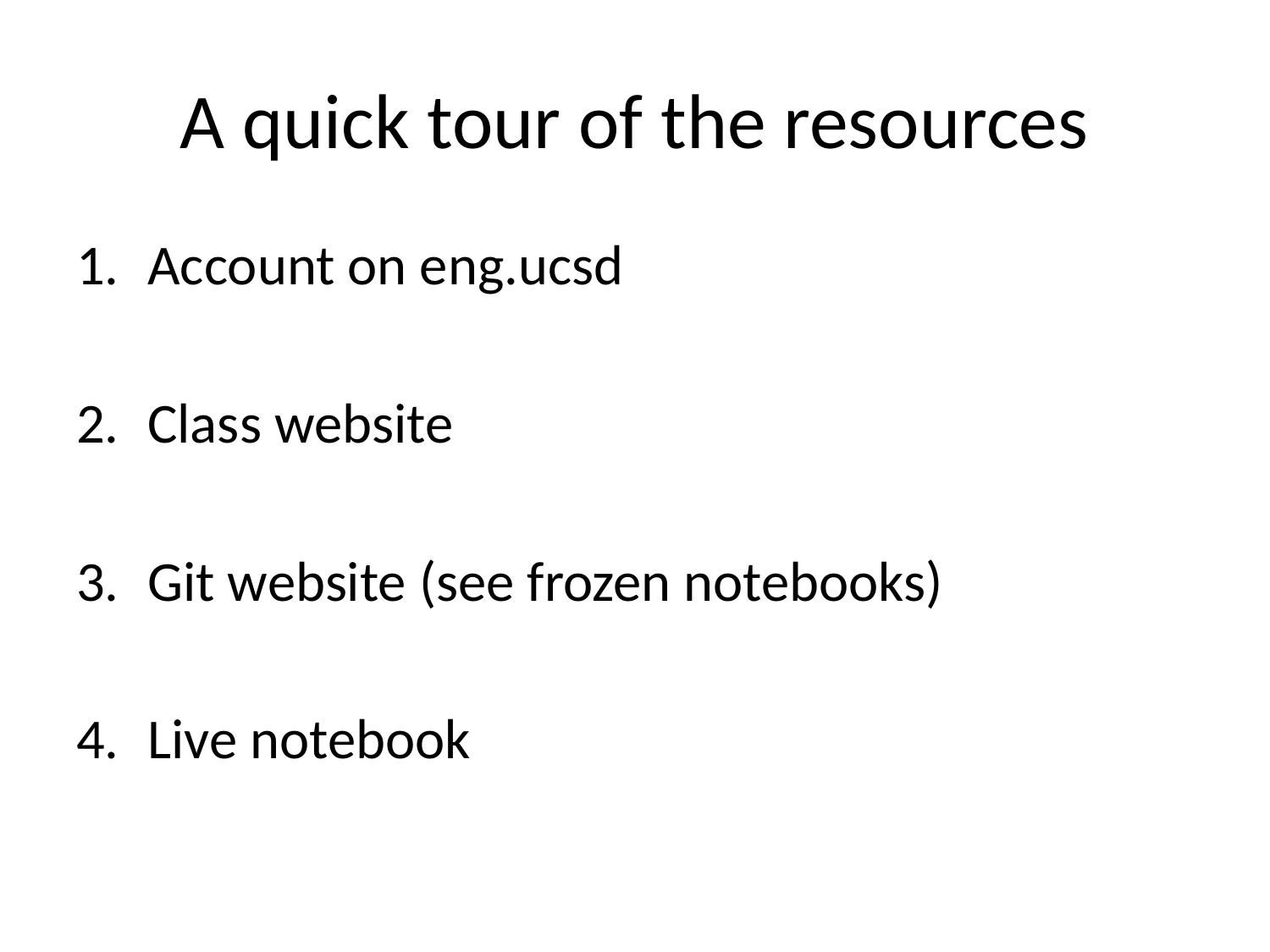

# A quick tour of the resources
Account on eng.ucsd

Class website

Git website (see frozen notebooks)

Live notebook